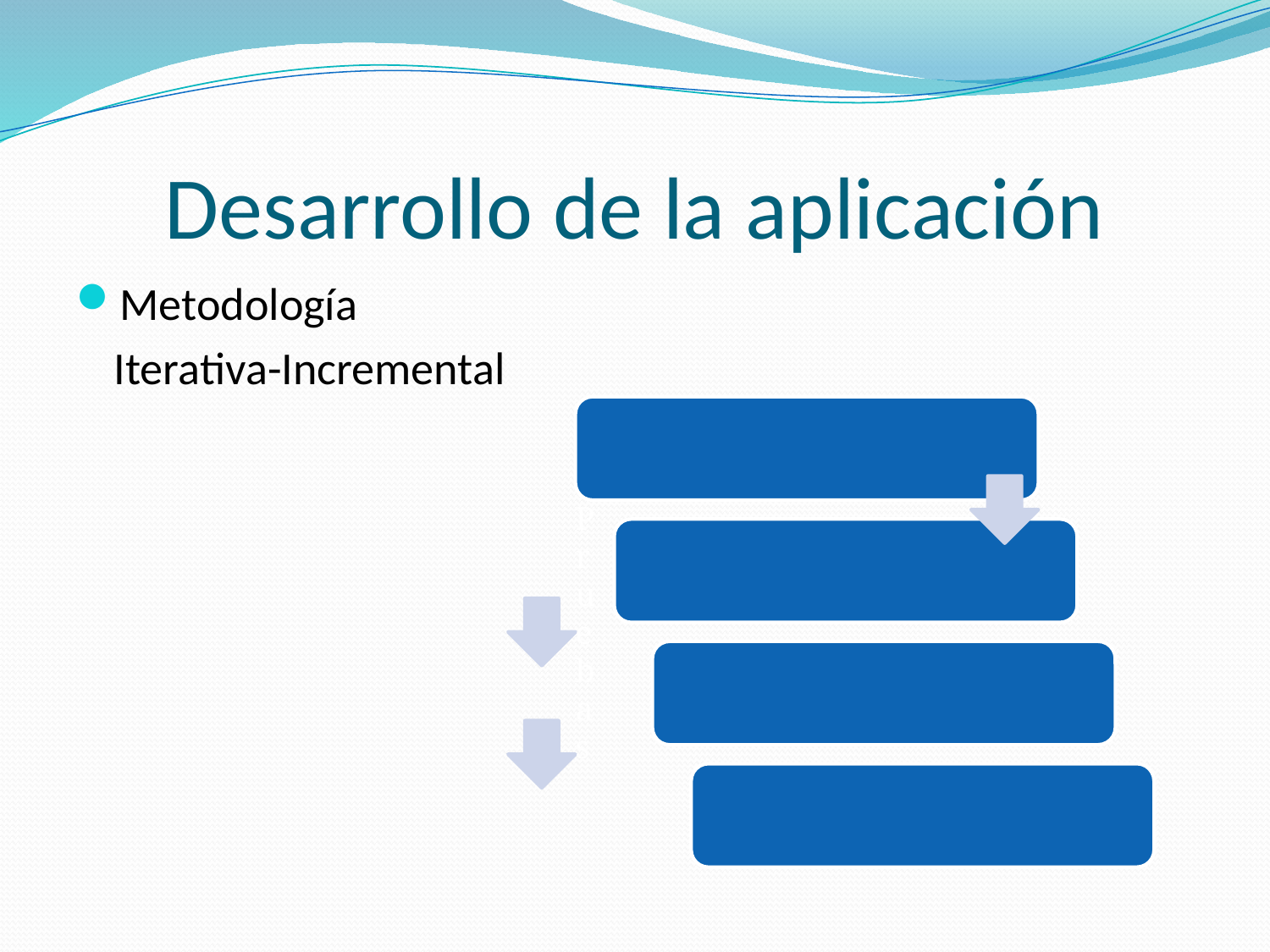

# Desarrollo de la aplicación
Metodología
	Iterativa-Incremental
Pruebas
Implementación